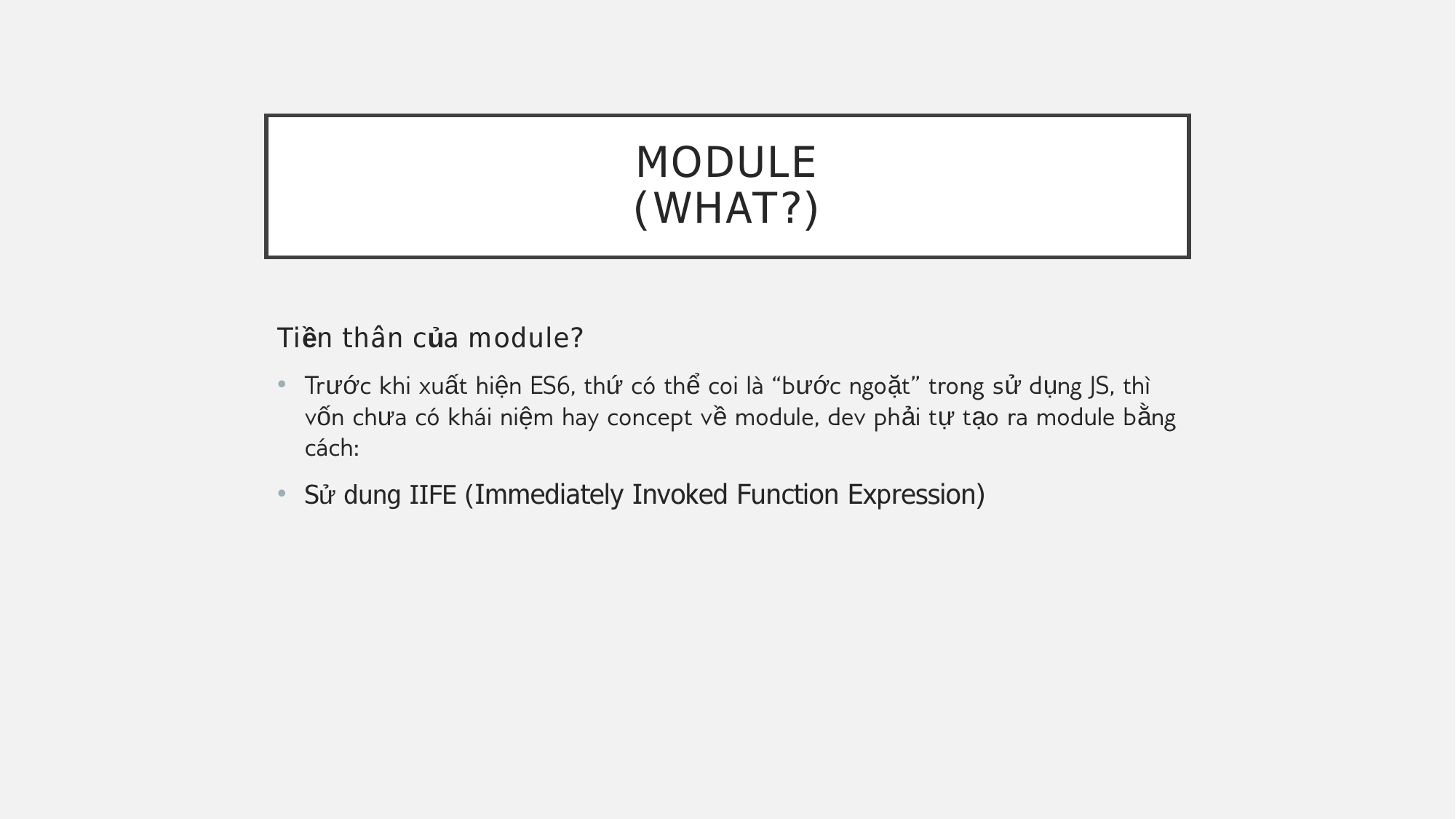

# Module (What?)
Tiền thân của module?
Trước khi xuất hiện ES6, thứ có thể coi là “bước ngoặt” trong sử dụng JS, thì vốn chưa có khái niệm hay concept về module, dev phải tự tạo ra module bằng cách:
Sử dung IIFE (Immediately Invoked Function Expression)